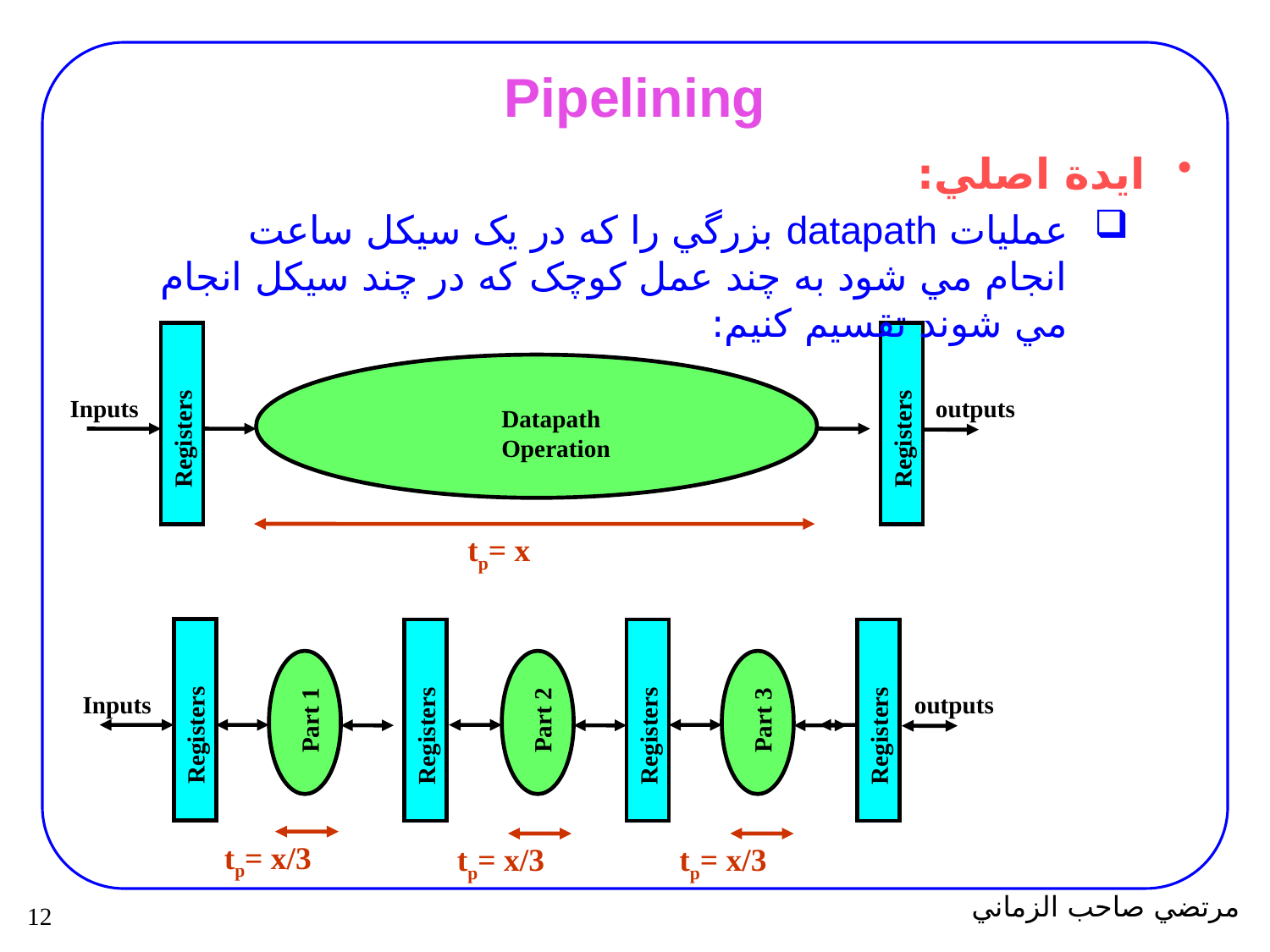

# Pipelining
ايدة اصلي:
عمليات datapath بزرگي را که در يک سيکل ساعت انجام مي شود به چند عمل کوچک که در چند سيکل انجام مي شوند تقسيم کنيم:

Inputs
outputs
Datapath Operation
Registers
Registers

tp= x

Part 2
Part 1
Part 3
Inputs
outputs
Registers
Registers
Registers
Registers

tp= x/3

tp= x/3

tp= x/3

12
مرتضي صاحب الزماني